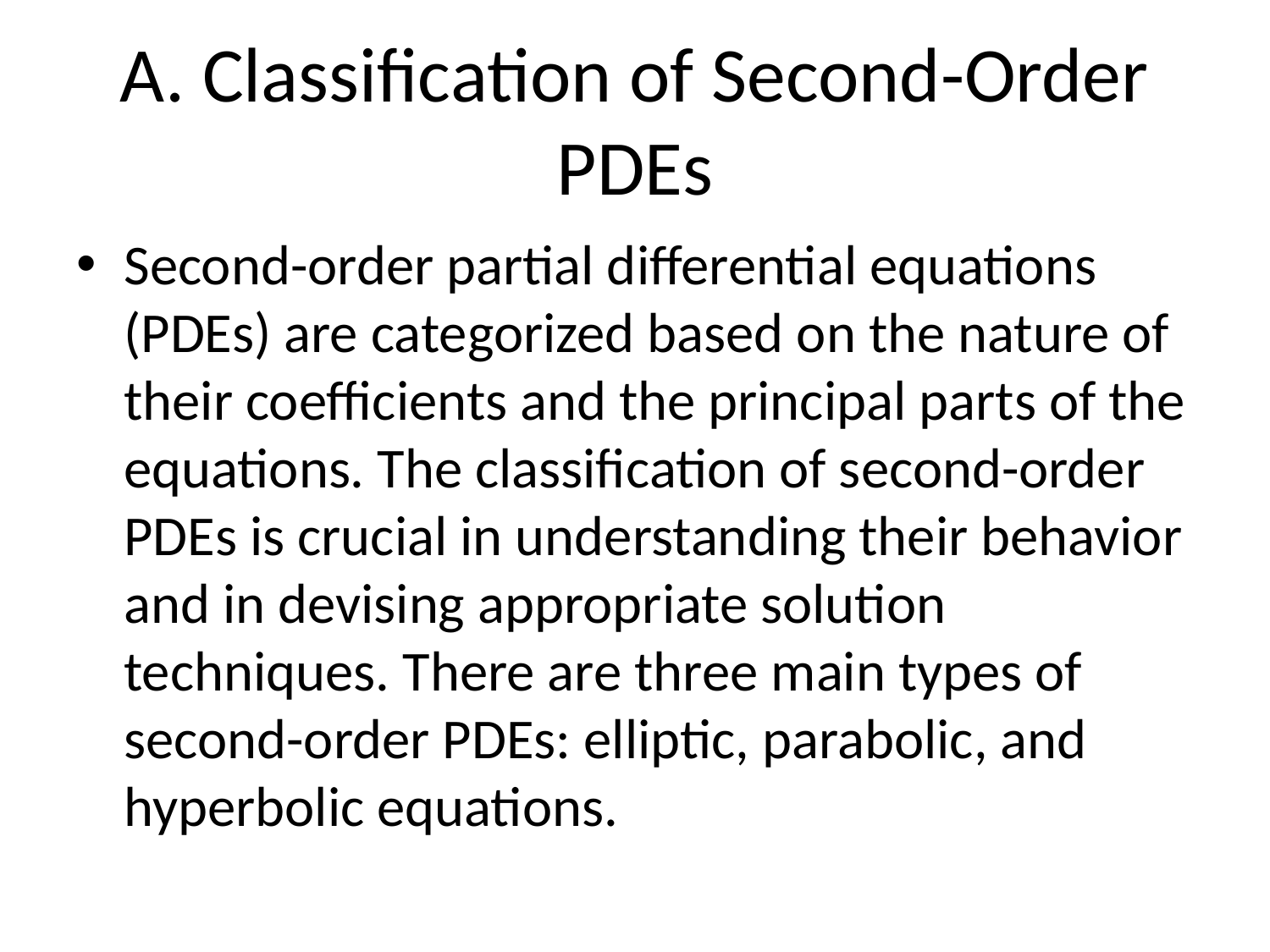

# A. Classification of Second-Order PDEs
Second-order partial differential equations (PDEs) are categorized based on the nature of their coefficients and the principal parts of the equations. The classification of second-order PDEs is crucial in understanding their behavior and in devising appropriate solution techniques. There are three main types of second-order PDEs: elliptic, parabolic, and hyperbolic equations.